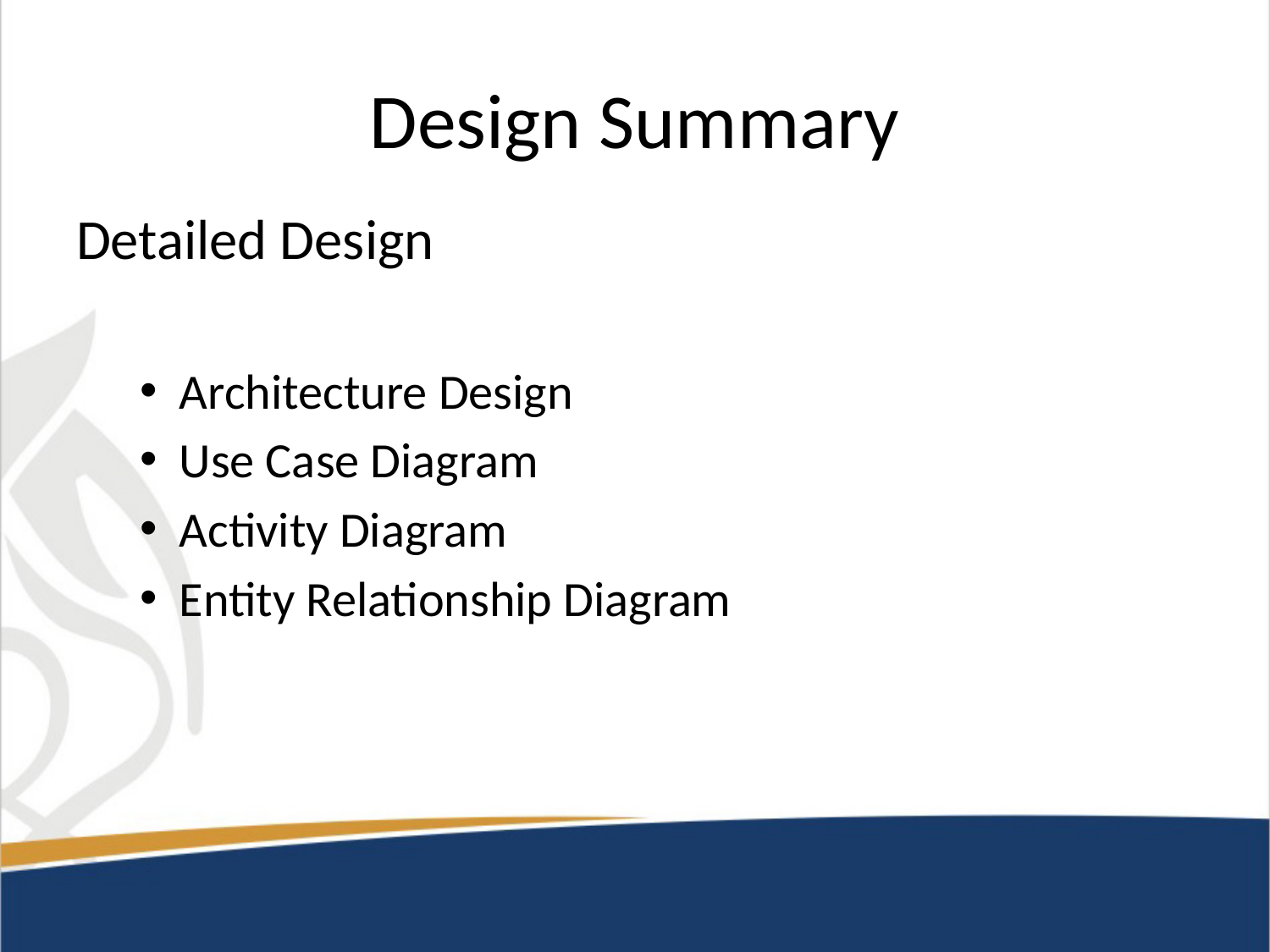

# Design Summary
Detailed Design

Architecture Design
Use Case Diagram
Activity Diagram
Entity Relationship Diagram